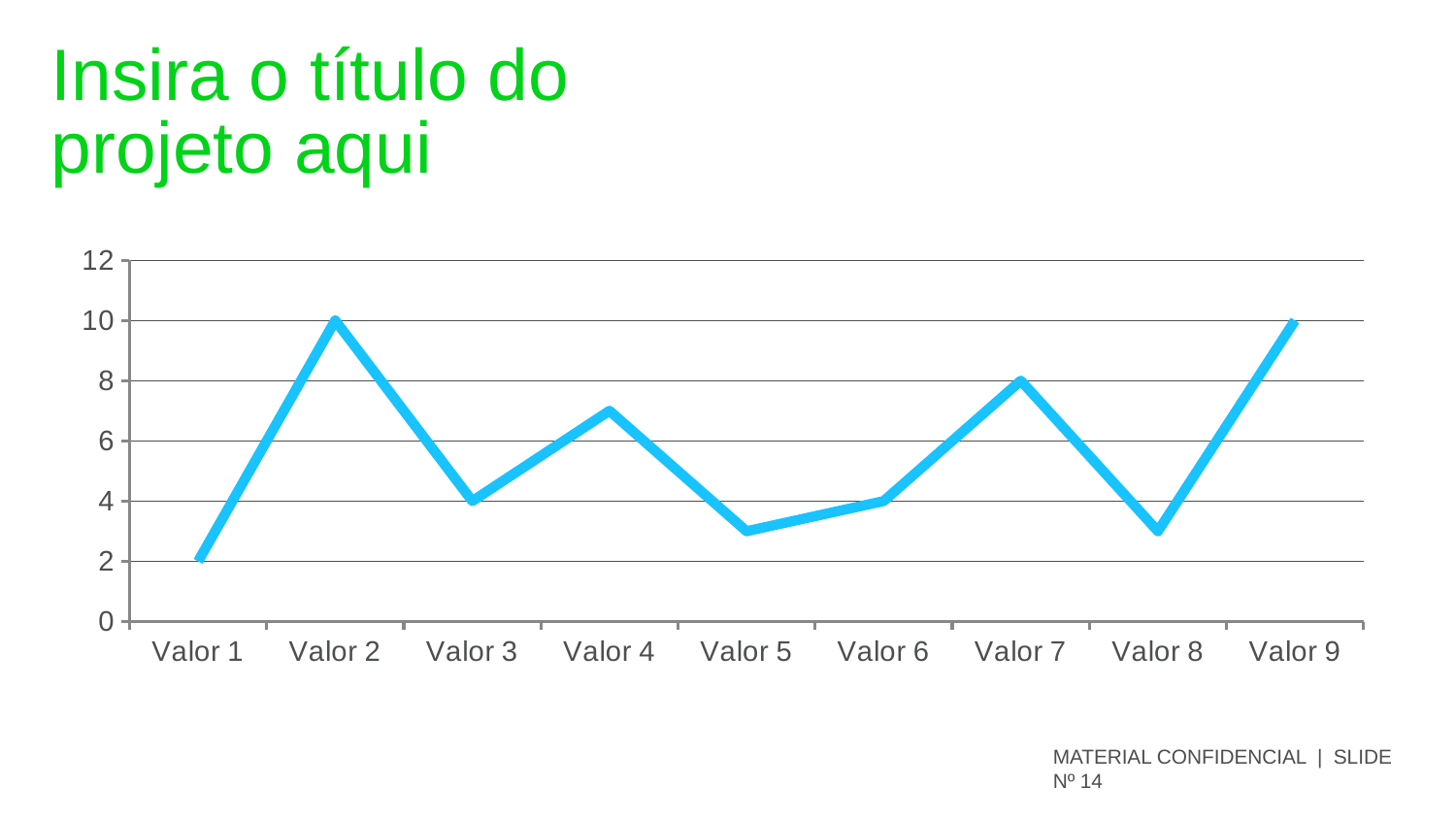

# Insira o título do projeto aqui

### Chart

| Category | Sales |
|---|---|
| Valor 1 | 2.0 |
| Valor 2 | 10.0 |
| Valor 3 | 4.0 |
| Valor 4 | 7.0 |
| Valor 5 | 3.0 |
| Valor 6 | 4.0 |
| Valor 7 | 8.0 |
| Valor 8 | 3.0 |
| Valor 9 | 10.0 |
MATERIAL CONFIDENCIAL  |  SLIDE Nº 14